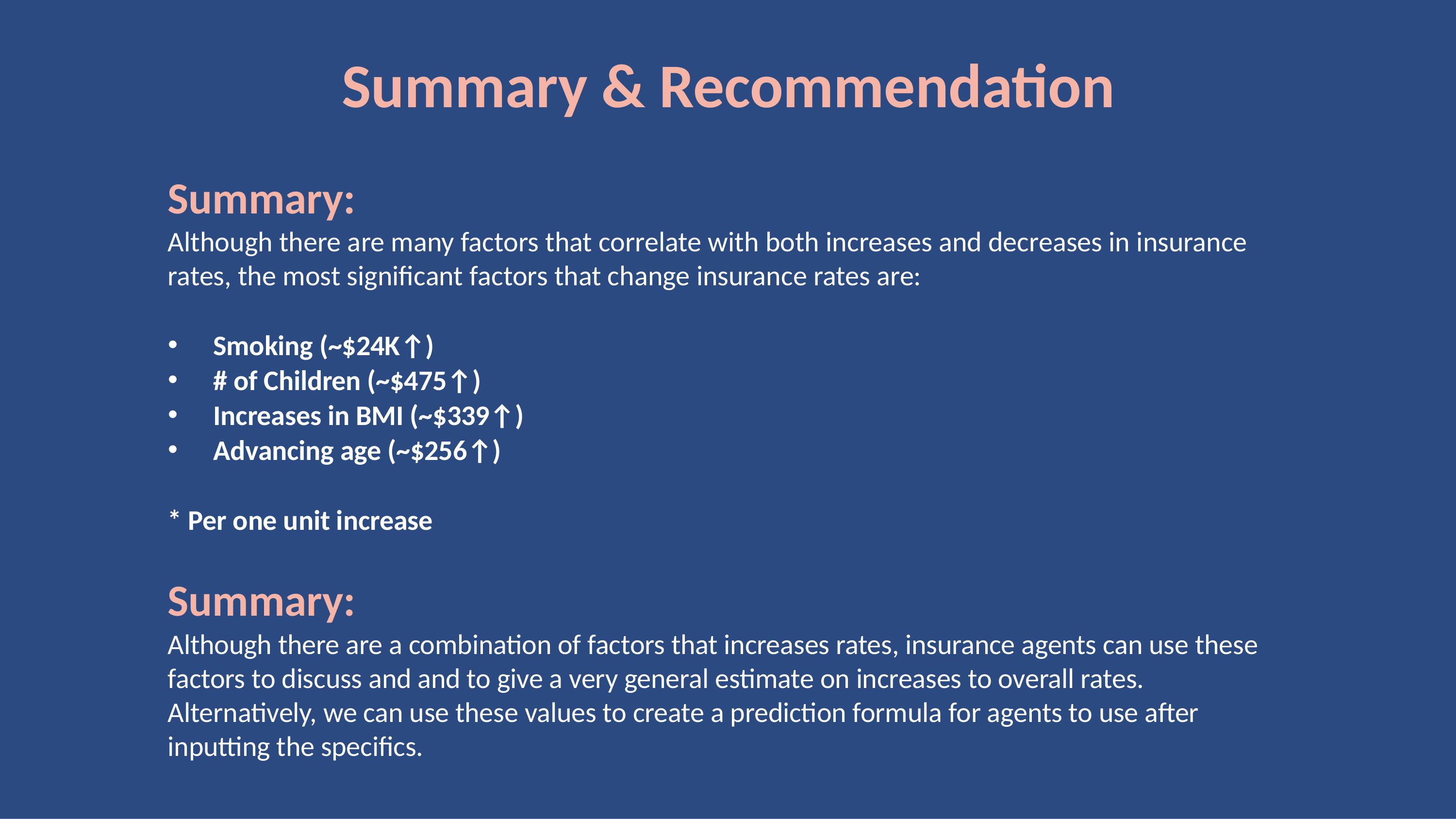

# Summary & Recommendation
Summary:
Although there are many factors that correlate with both increases and decreases in insurance rates, the most significant factors that change insurance rates are:

Smoking (~$24K↑)
# of Children (~$475↑)
Increases in BMI (~$339↑)
Advancing age (~$256↑)

* Per one unit increase

Summary:
Although there are a combination of factors that increases rates, insurance agents can use these factors to discuss and and to give a very general estimate on increases to overall rates. Alternatively, we can use these values to create a prediction formula for agents to use after inputting the specifics.